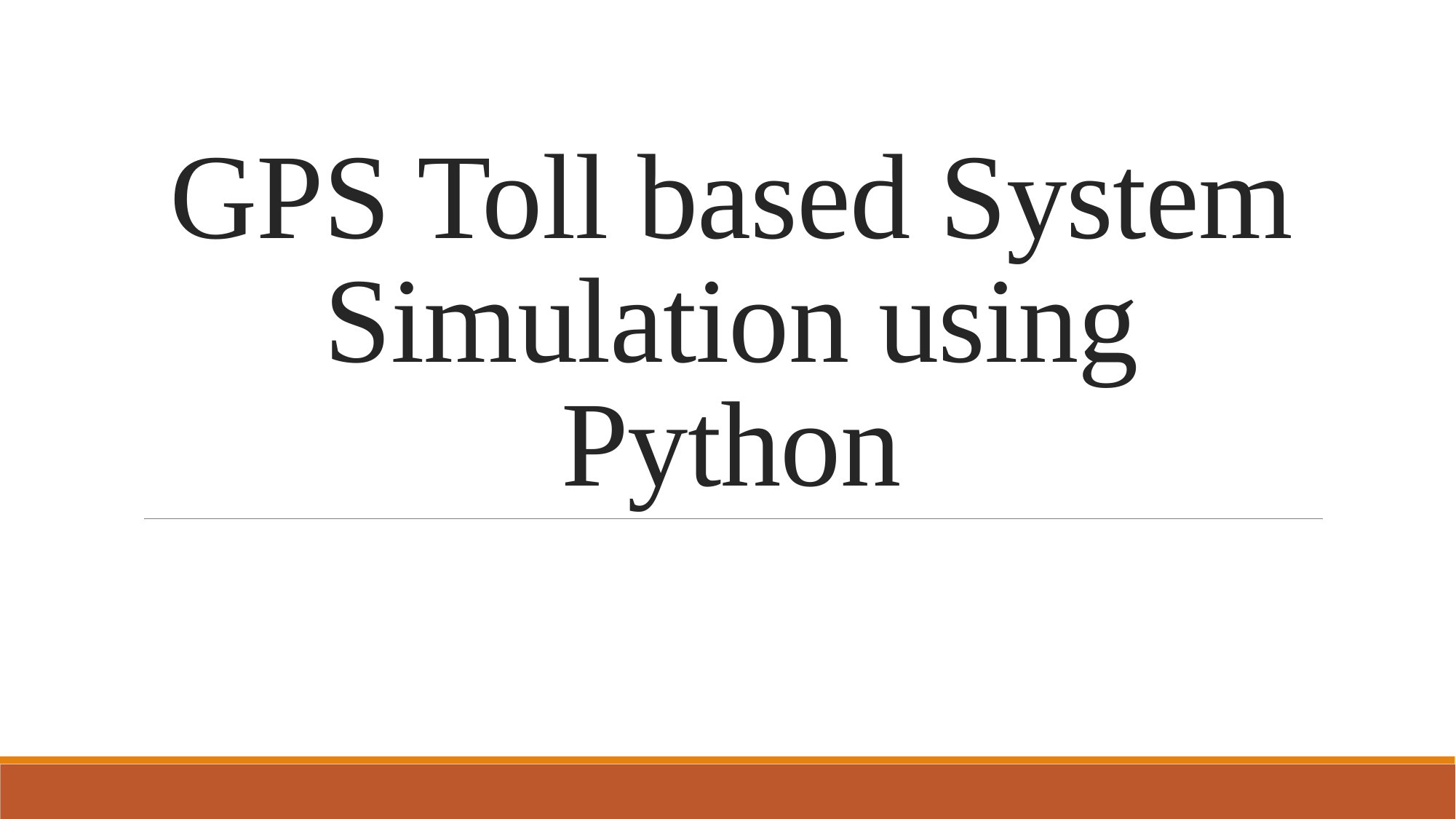

# GPS Toll based System Simulation using Python